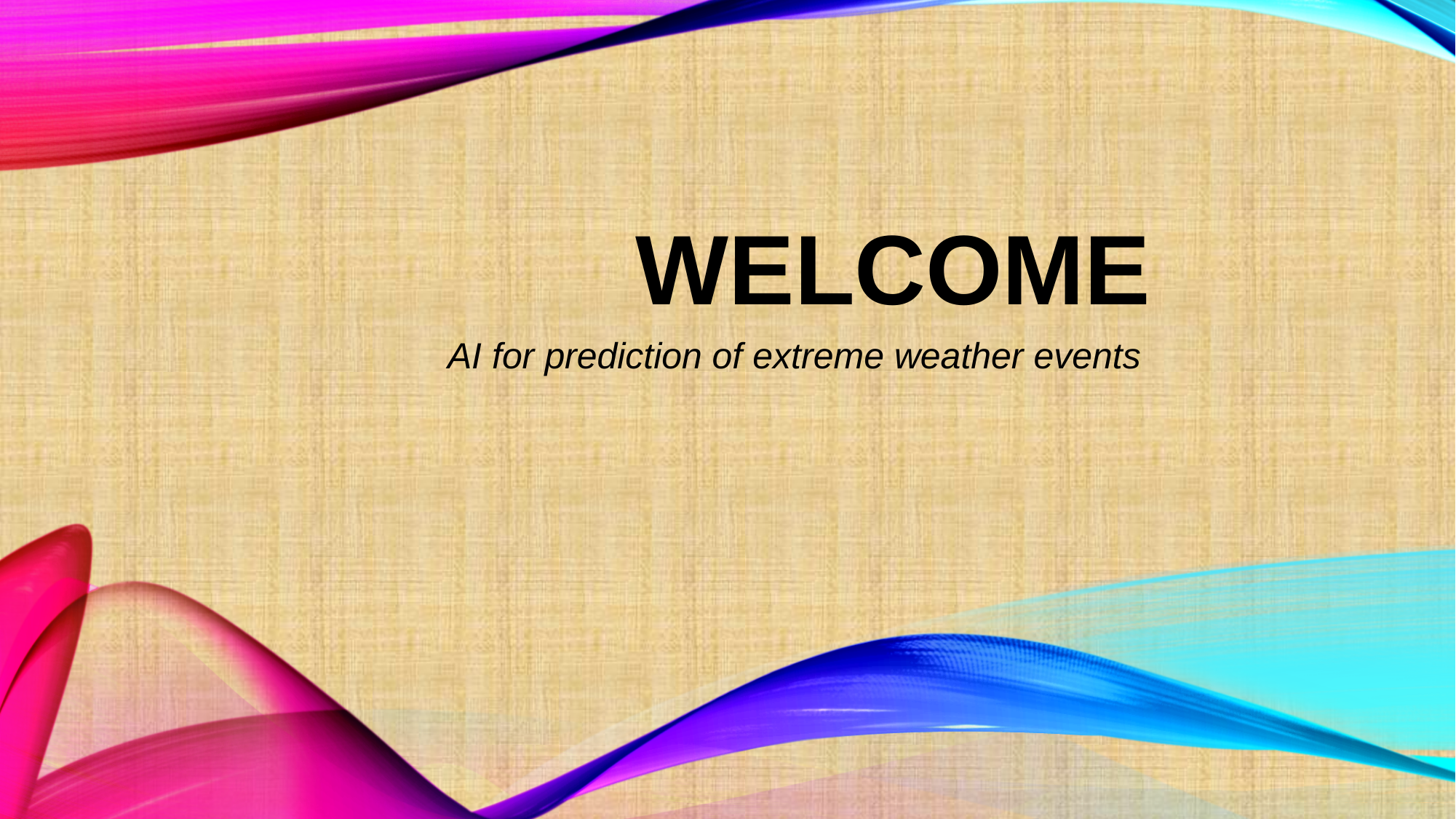

# WELCOME
AI for prediction of extreme weather events